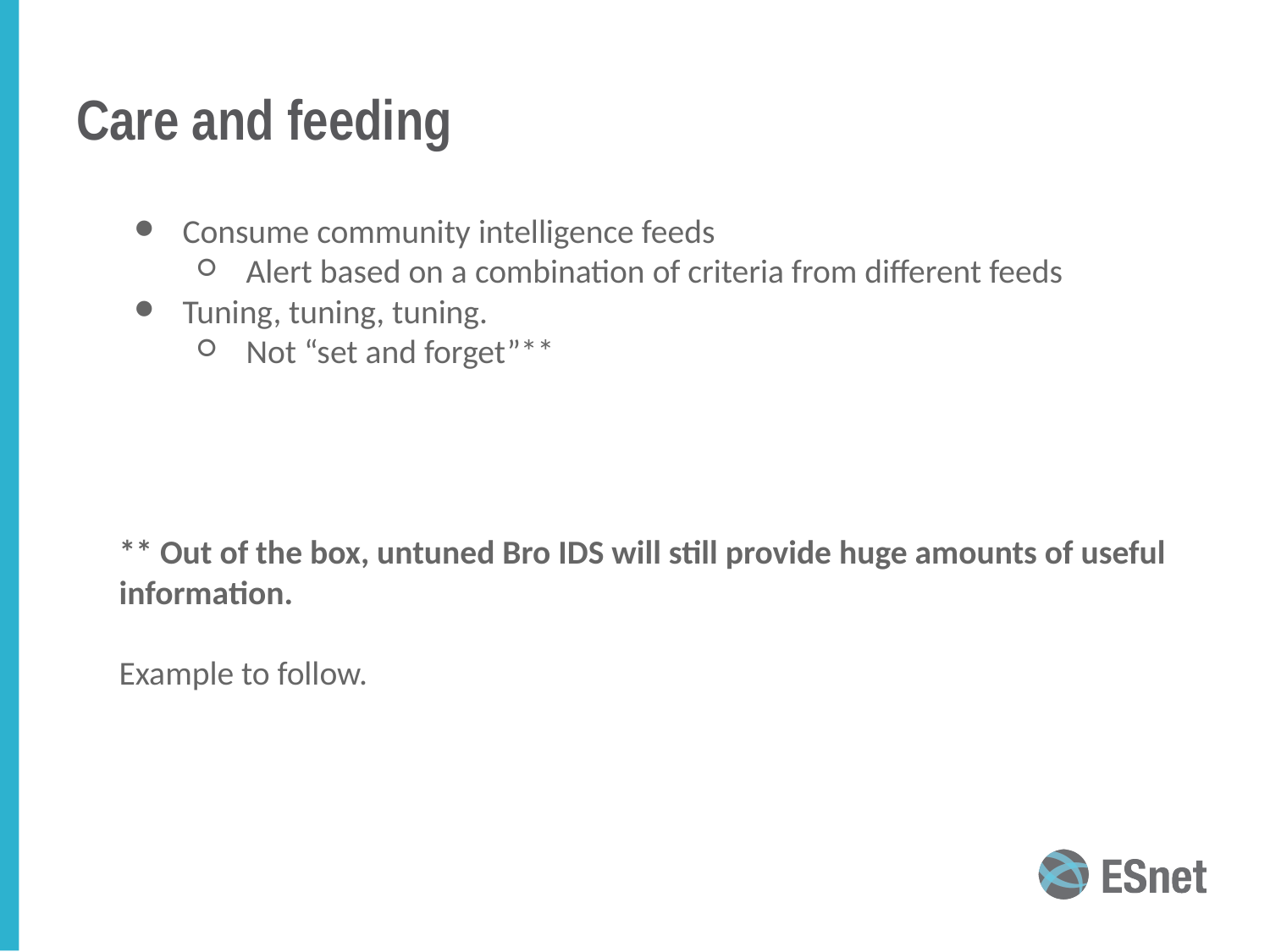

# Care and feeding
Consume community intelligence feeds
Alert based on a combination of criteria from different feeds
Tuning, tuning, tuning.
Not “set and forget”**

** Out of the box, untuned Bro IDS will still provide huge amounts of useful information.

Example to follow.